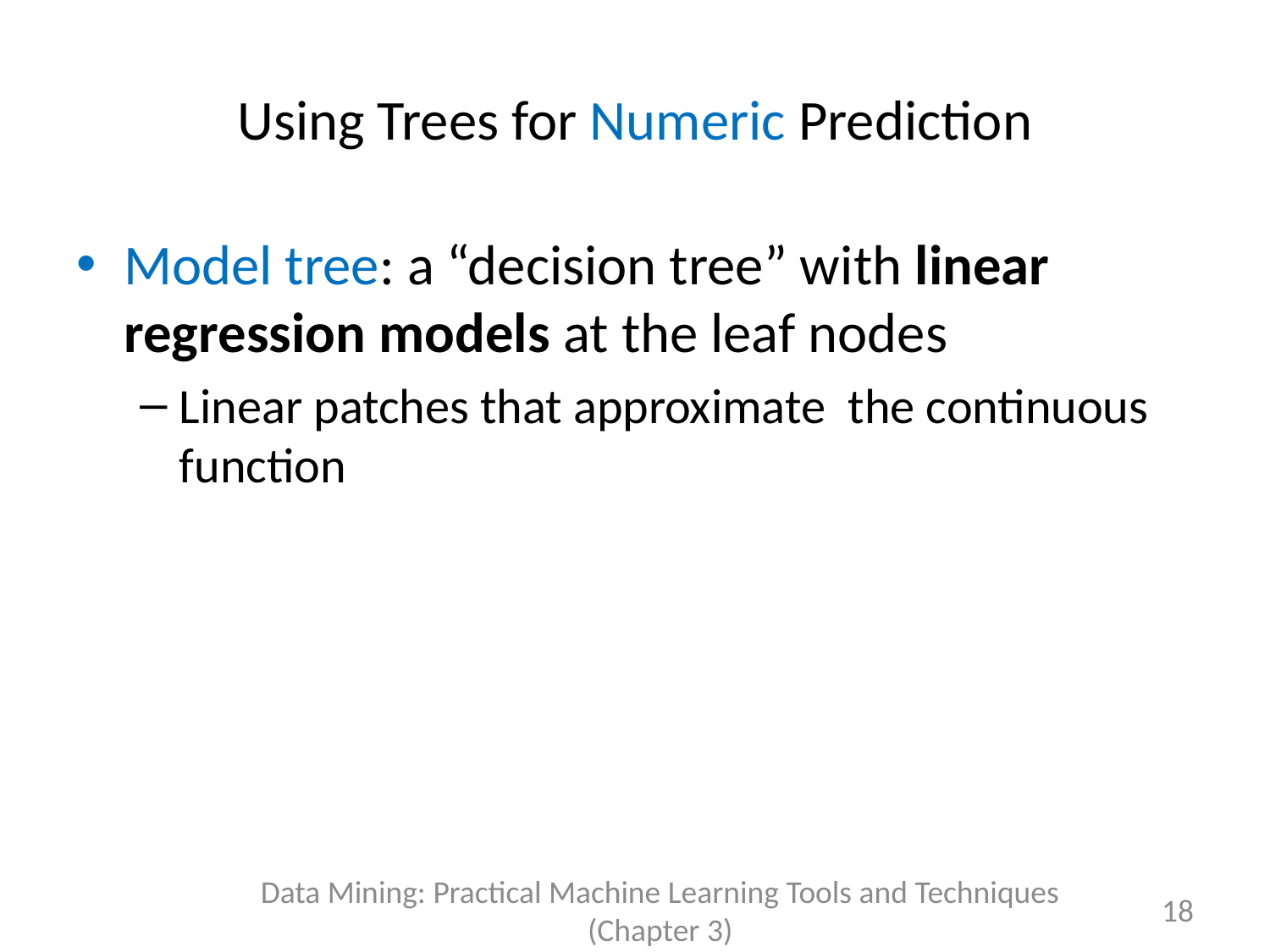

# Using Trees for Numeric Prediction
Model tree: a “decision tree” with linear regression models at the leaf nodes
Linear patches that approximate  the continuous function

Data Mining: Practical Machine Learning Tools and Techniques (Chapter 3)
18